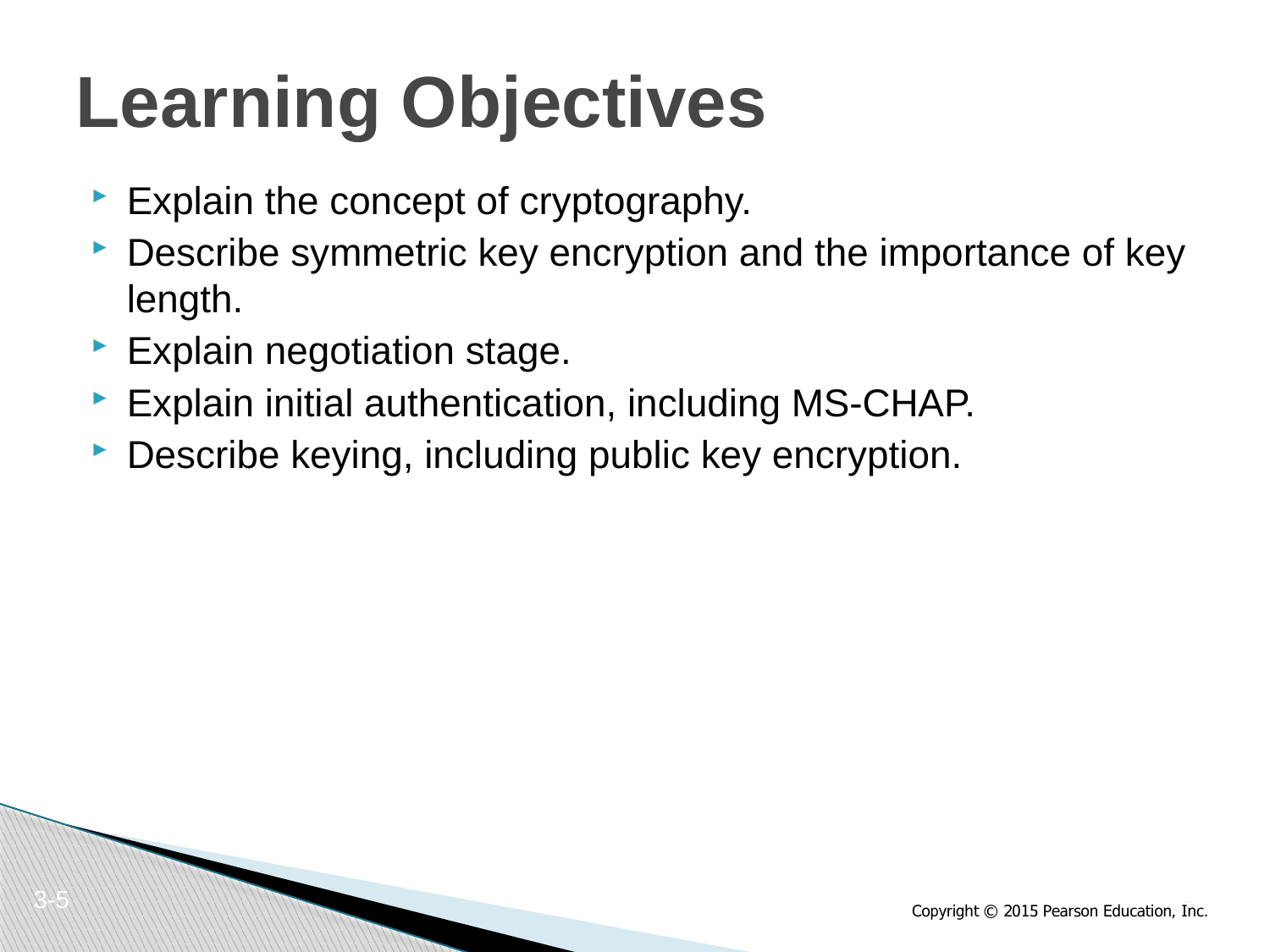

# Learning Objectives
Explain the concept of cryptography.
Describe symmetric key encryption and the importance of key length.
Explain negotiation stage.
Explain initial authentication, including MS-CHAP.
Describe keying, including public key encryption.
3-5